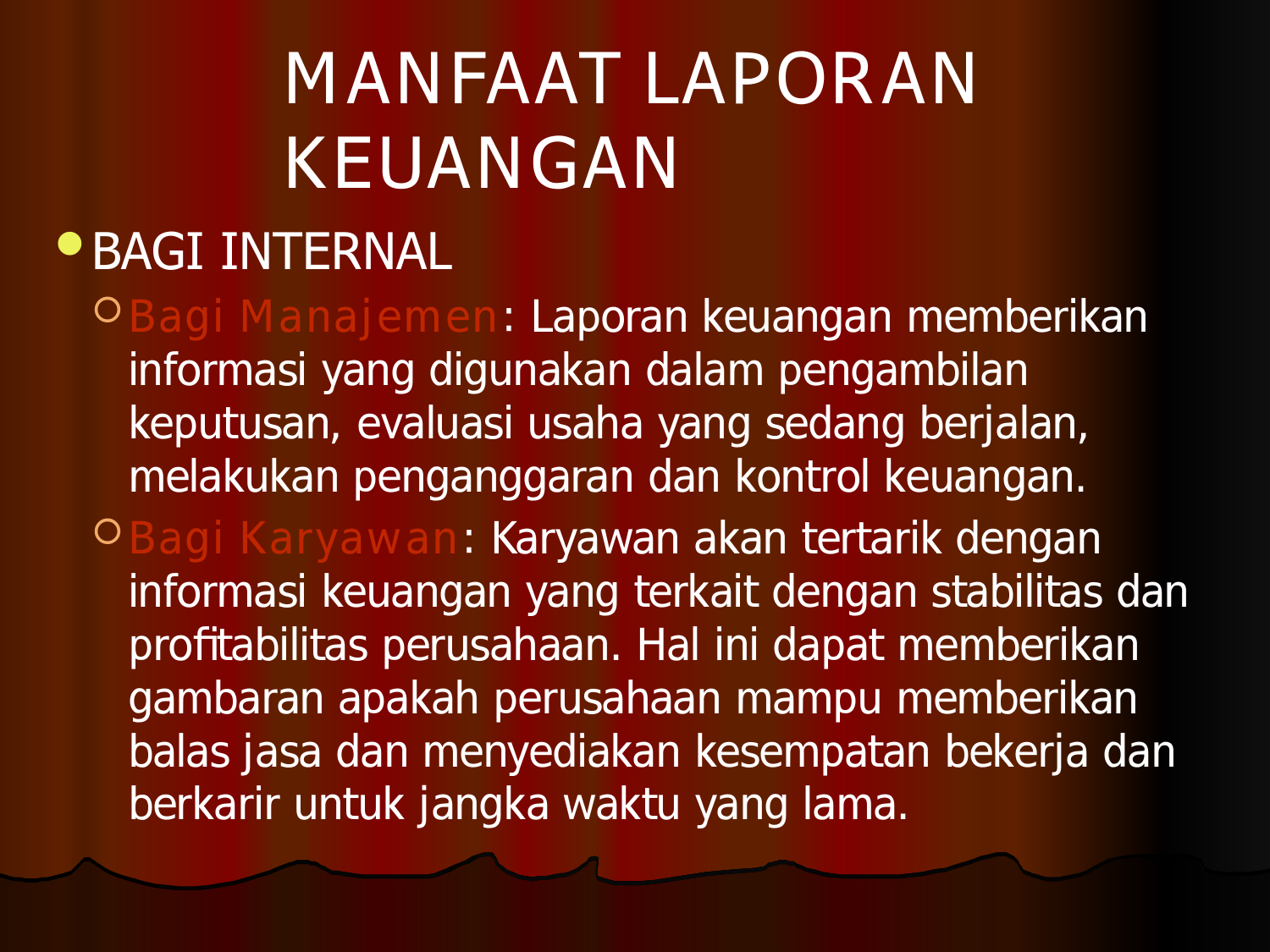

# MANFAAT LAPORAN KEUANGAN
BAGI INTERNAL
Bagi Manajemen: Laporan keuangan memberikan informasi yang digunakan dalam pengambilan keputusan, evaluasi usaha yang sedang berjalan, melakukan penganggaran dan kontrol keuangan.
Bagi Karyawan: Karyawan akan tertarik dengan informasi keuangan yang terkait dengan stabilitas dan profitabilitas perusahaan. Hal ini dapat memberikan gambaran apakah perusahaan mampu memberikan balas jasa dan menyediakan kesempatan bekerja dan berkarir untuk jangka waktu yang lama.